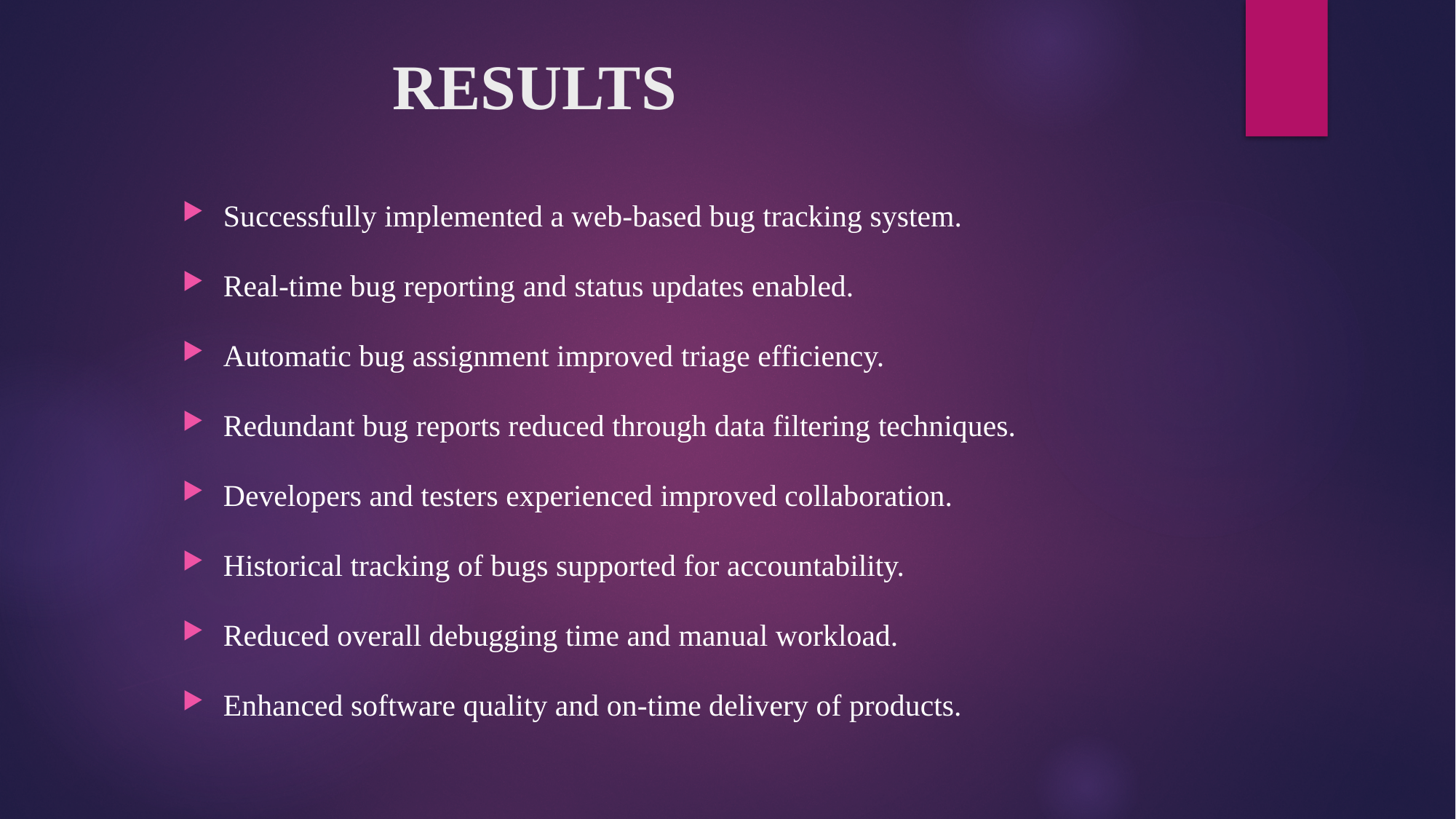

# RESULTS
Successfully implemented a web-based bug tracking system.
Real-time bug reporting and status updates enabled.
Automatic bug assignment improved triage efficiency.
Redundant bug reports reduced through data filtering techniques.
Developers and testers experienced improved collaboration.
Historical tracking of bugs supported for accountability.
Reduced overall debugging time and manual workload.
Enhanced software quality and on-time delivery of products.